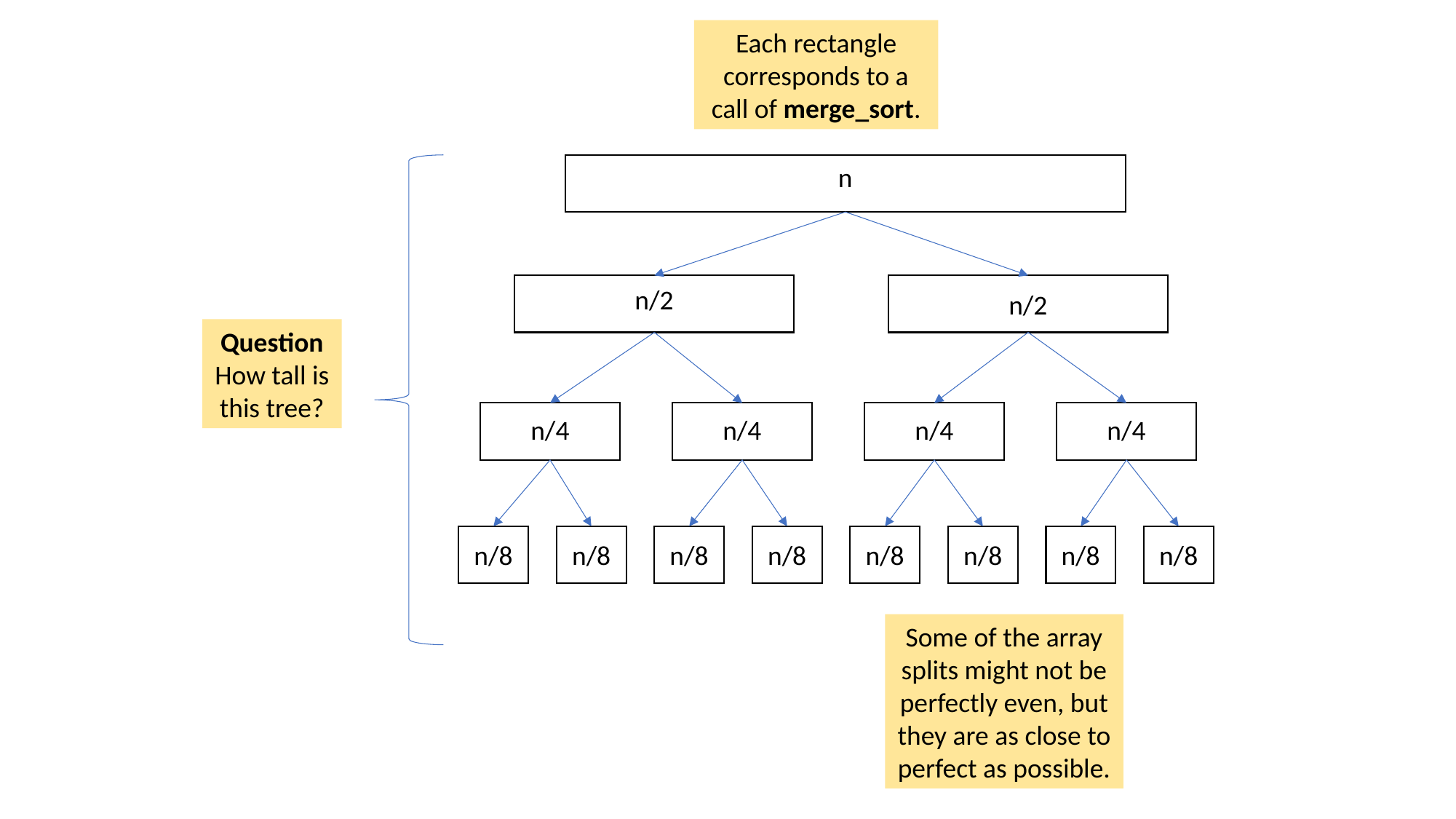

Each rectangle corresponds to a call of merge_sort.

n

n/2
n/2
Question
How tall is this tree?

n/4
n/4
n/4
n/4

n/8

n/8

n/8

n/8

n/8

n/8

n/8

n/8
Some of the array splits might not be perfectly even, but they are as close to perfect as possible.